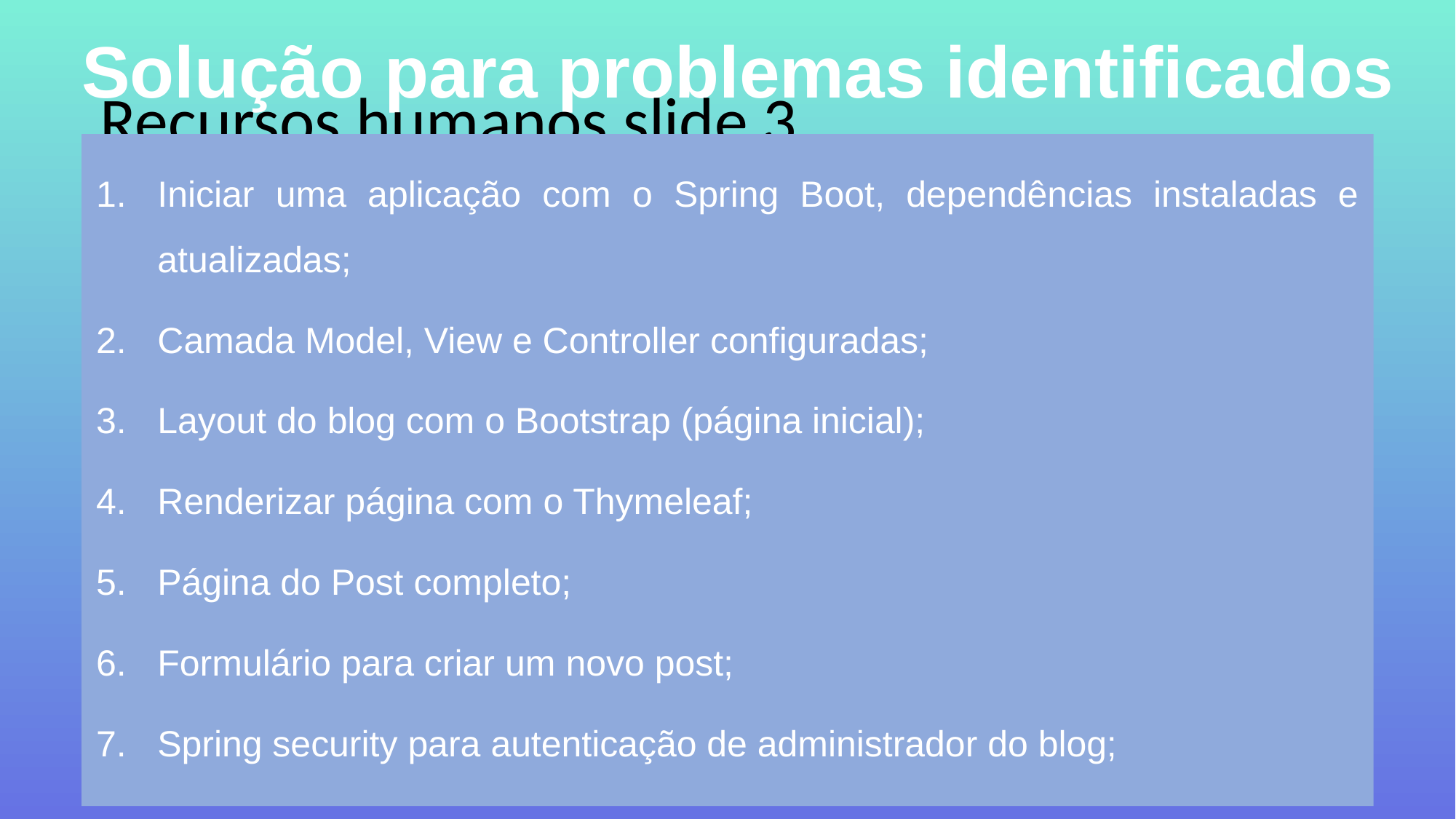

Solução para problemas identificados
# Recursos humanos slide 3
Iniciar uma aplicação com o Spring Boot, dependências instaladas e atualizadas;
Camada Model, View e Controller configuradas;
Layout do blog com o Bootstrap (página inicial);
Renderizar página com o Thymeleaf;
Página do Post completo;
Formulário para criar um novo post;
Spring security para autenticação de administrador do blog;
Blog Cristão usando Spring MVC, Spring Security, Thymeleag, Bootstrap e um Cloud Service.
Difícil de encontrar na internet conteúdos relevantes da fé Cristã.
Desenvolver um Blog Cristão.
Fácil acesso a conteúdos relevantes de qualidade e sérios sobre a fé Cristã e sem influências políticas. Materiais como documentos, podcasts, vídeos, informações no geral.